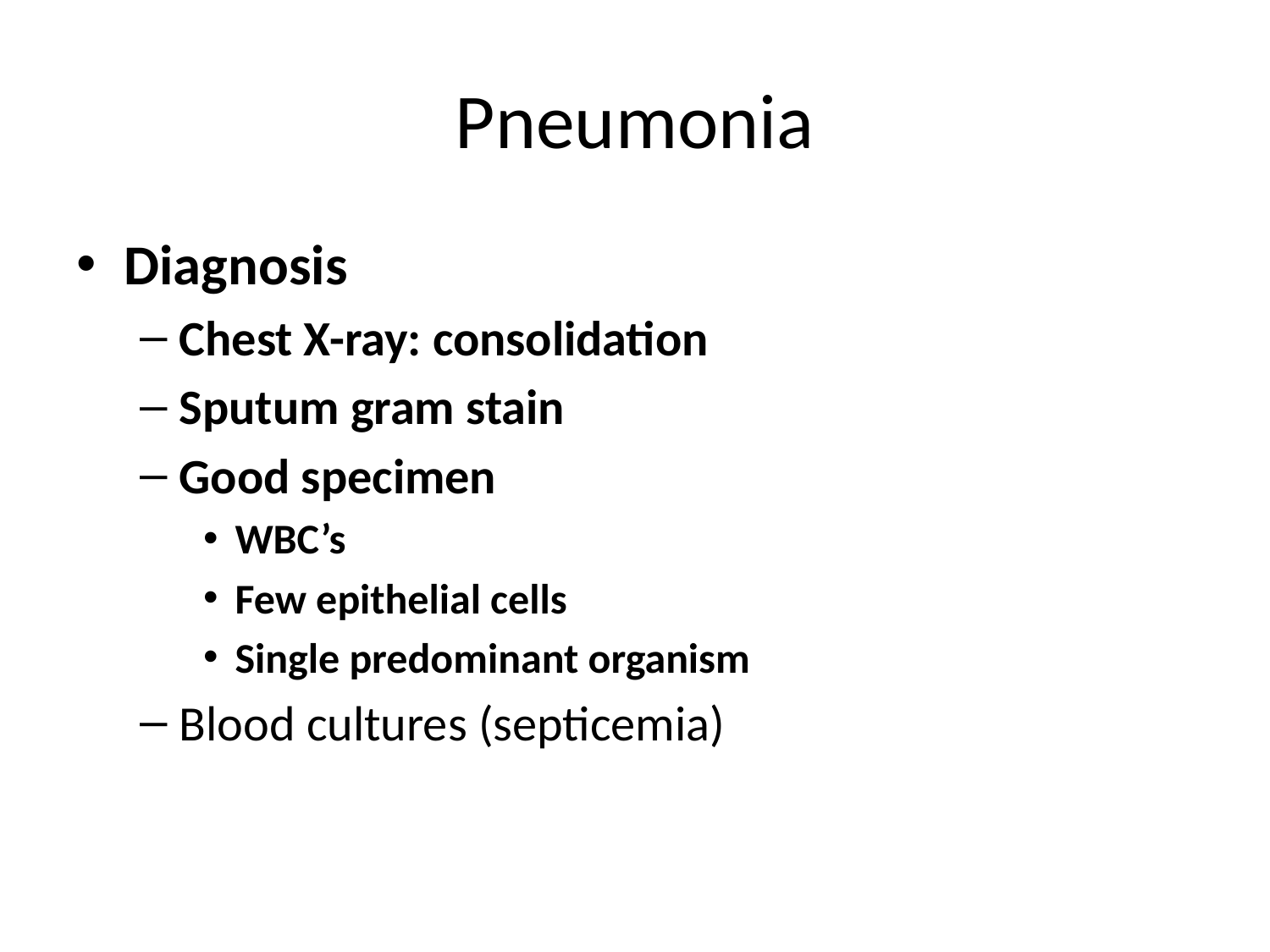

# Pneumonia
Diagnosis
Chest X-ray: consolidation
Sputum gram stain
Good specimen
WBC’s
Few epithelial cells
Single predominant organism
Blood cultures (septicemia)